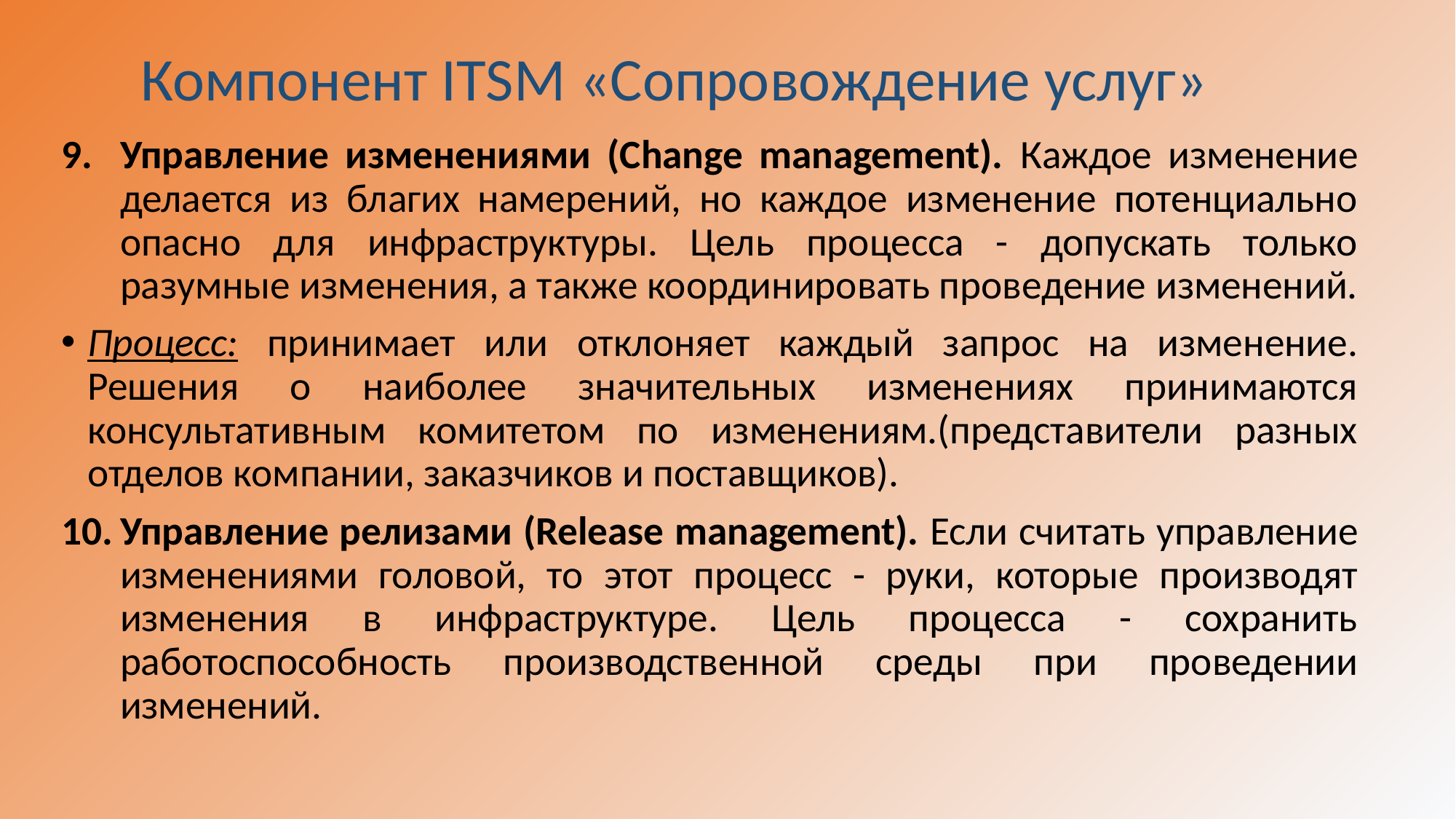

# Компонент ITSM «Сопровождение услуг»
Управление изменениями (Change management). Каждое изменение делается из благих намерений, но каждое изменение потенциально опасно для инфраструктуры. Цель процесса - допускать только разумные изменения, а также координировать проведение изменений.
Процесс: принимает или отклоняет каждый запрос на изменение. Решения о наиболее значительных изменениях принимаются консультативным комитетом по изменениям.(представители разных отделов компании, заказчиков и поставщиков).
Управление релизами (Release management). Если считать управление изменениями головой, то этот процесс - руки, которые производят изменения в инфраструктуре. Цель процесса - сохранить работоспособность производственной среды при проведении изменений.